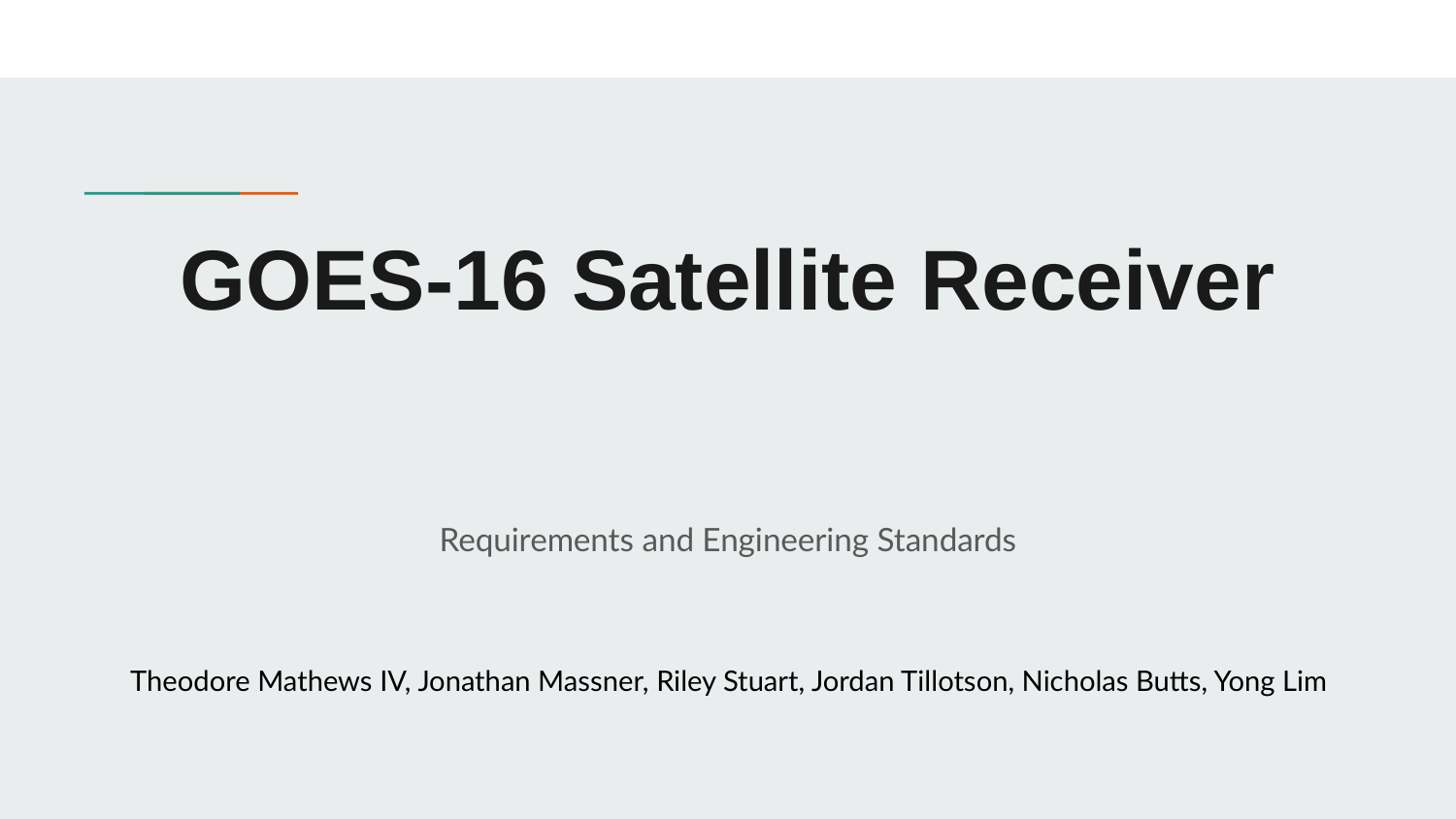

# GOES-16 Satellite Receiver
Requirements and Engineering Standards
Theodore Mathews IV, Jonathan Massner, Riley Stuart, Jordan Tillotson, Nicholas Butts, Yong Lim